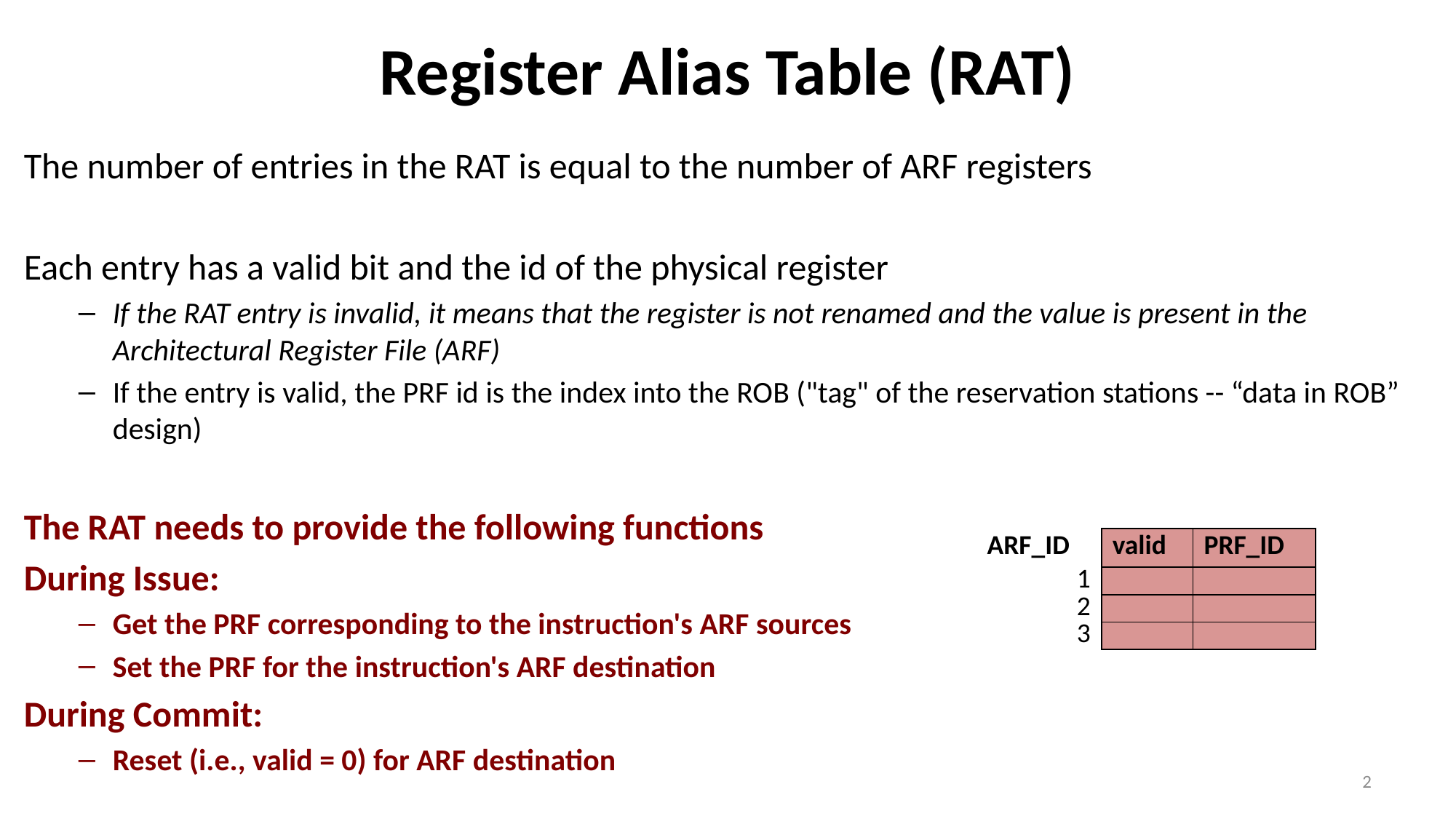

# Register Alias Table (RAT)
The number of entries in the RAT is equal to the number of ARF registers

Each entry has a valid bit and the id of the physical register
If the RAT entry is invalid, it means that the register is not renamed and the value is present in the Architectural Register File (ARF)
If the entry is valid, the PRF id is the index into the ROB ("tag" of the reservation stations -- “data in ROB” design)

The RAT needs to provide the following functions
During Issue:
Get the PRF corresponding to the instruction's ARF sources
Set the PRF for the instruction's ARF destination
During Commit:
Reset (i.e., valid = 0) for ARF destination

| ARF\_ID | valid | PRF\_ID |
| --- | --- | --- |
| 1 |  |  |
| 2 |  |  |
| 3 |  |  |
2